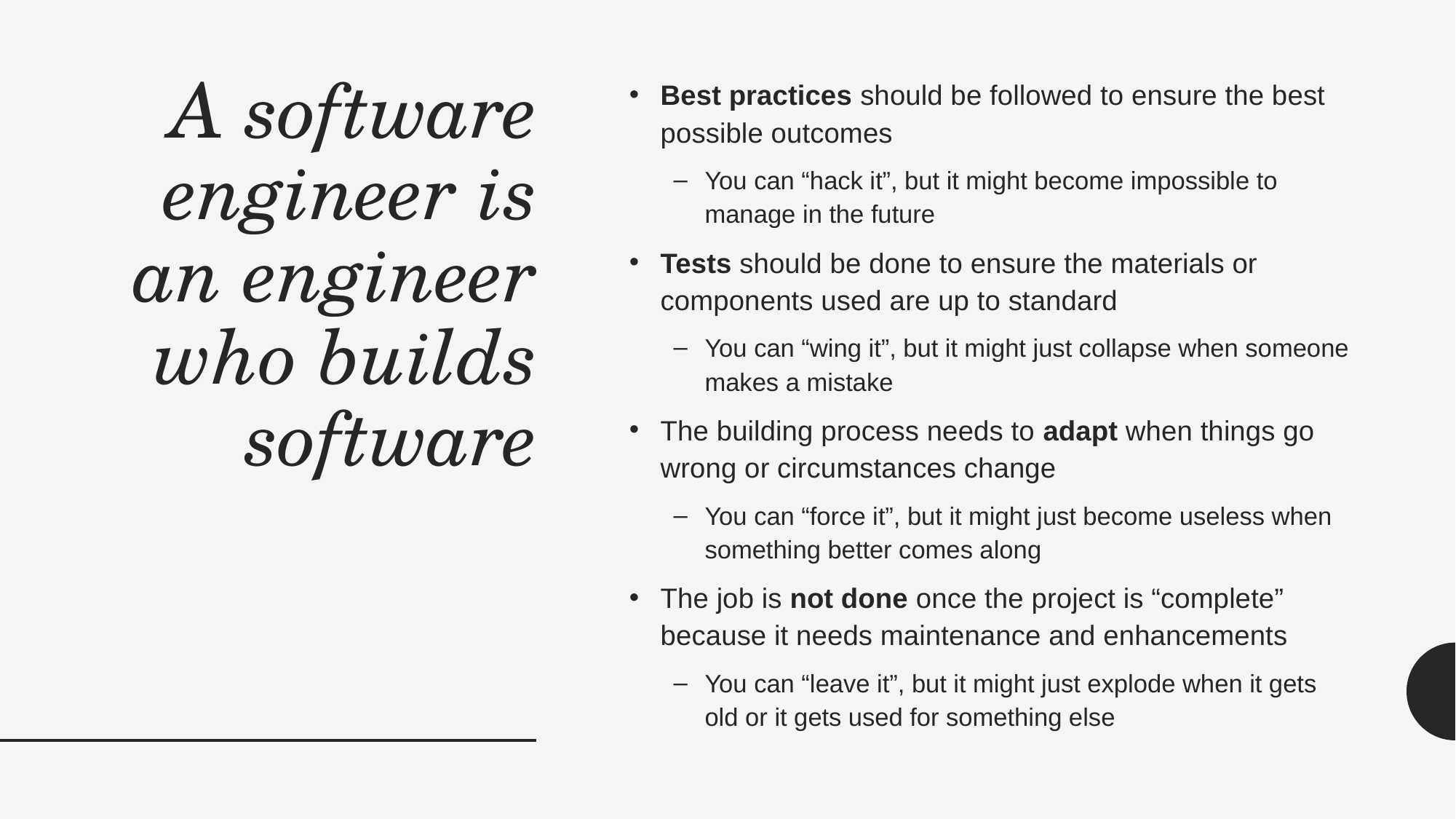

# A software engineer is an engineer who builds software
Best practices should be followed to ensure the best possible outcomes
You can “hack it”, but it might become impossible to manage in the future
Tests should be done to ensure the materials or components used are up to standard
You can “wing it”, but it might just collapse when someone makes a mistake
The building process needs to adapt when things go wrong or circumstances change
You can “force it”, but it might just become useless when something better comes along
The job is not done once the project is “complete” because it needs maintenance and enhancements
You can “leave it”, but it might just explode when it gets old or it gets used for something else